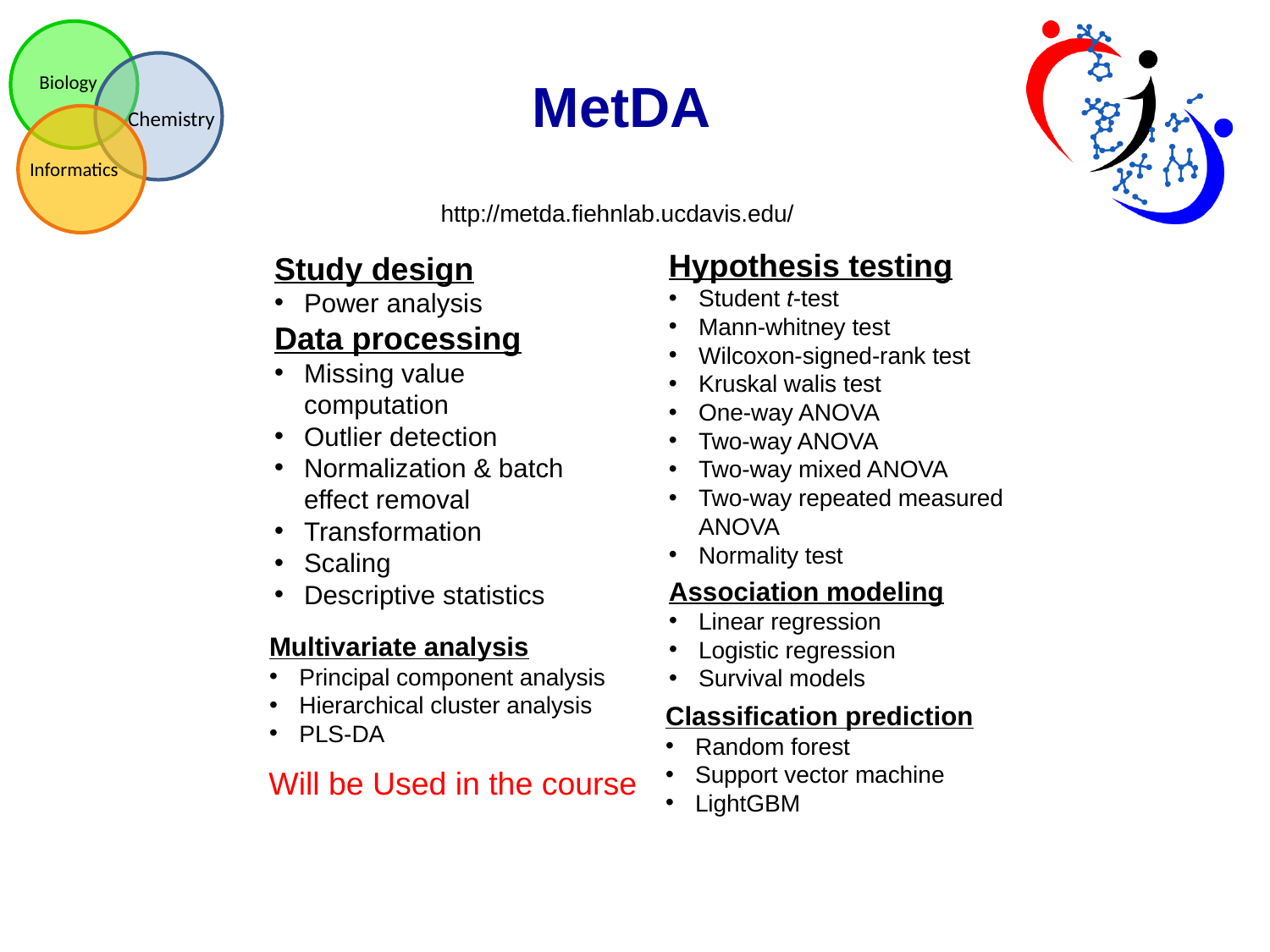

MetDA
http://metda.fiehnlab.ucdavis.edu/
Hypothesis testing
Student t-test
Mann-whitney test
Wilcoxon-signed-rank test
Kruskal walis test
One-way ANOVA
Two-way ANOVA
Two-way mixed ANOVA
Two-way repeated measured ANOVA
Normality test
Study design
Power analysis
Data processing
Missing value computation
Outlier detection
Normalization & batch effect removal
Transformation
Scaling
Descriptive statistics
Association modeling
Linear regression
Logistic regression
Survival models
Multivariate analysis
Principal component analysis
Hierarchical cluster analysis
PLS-DA
Classification prediction
Random forest
Support vector machine
LightGBM
Will be Used in the course